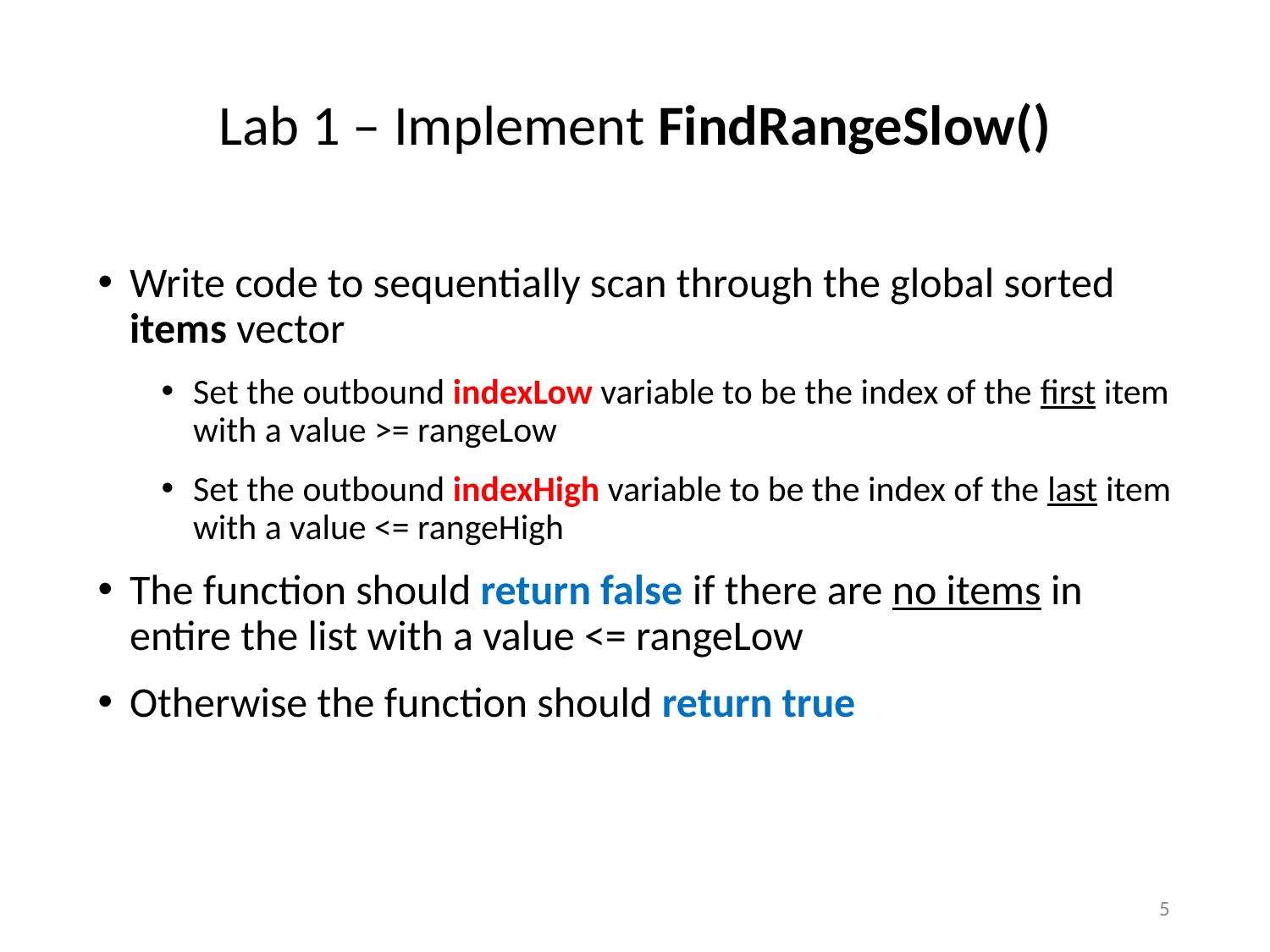

# Lab 1 – Implement FindRangeSlow()
Write code to sequentially scan through the global sorted items vector
Set the outbound indexLow variable to be the index of the first item with a value >= rangeLow
Set the outbound indexHigh variable to be the index of the last item with a value <= rangeHigh
The function should return false if there are no items in entire the list with a value <= rangeLow
Otherwise the function should return true

5